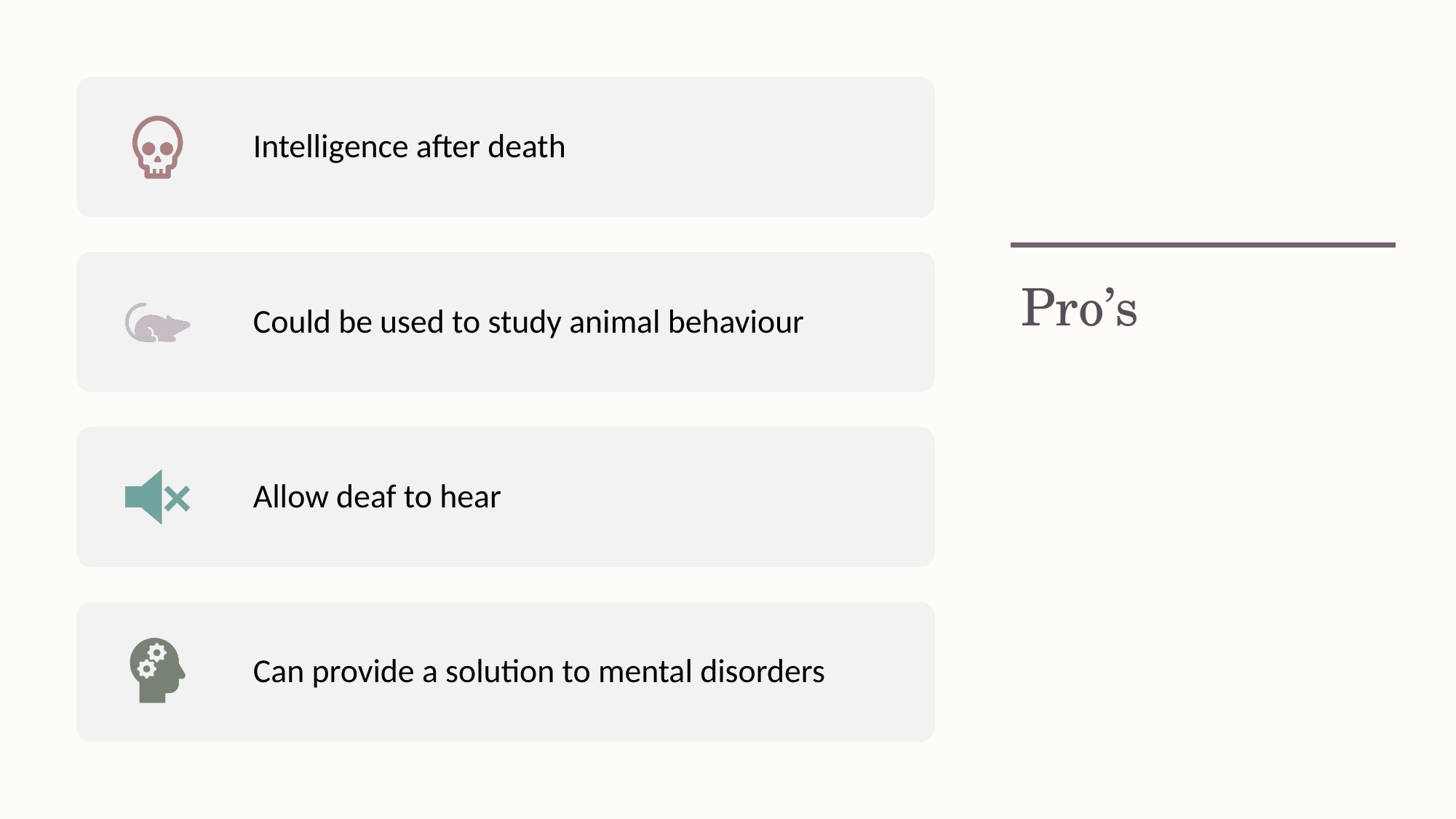

Intelligence after death
Could be used to study animal behaviour
Allow deaf to hear
Can provide a solution to mental disorders
# Pro’s